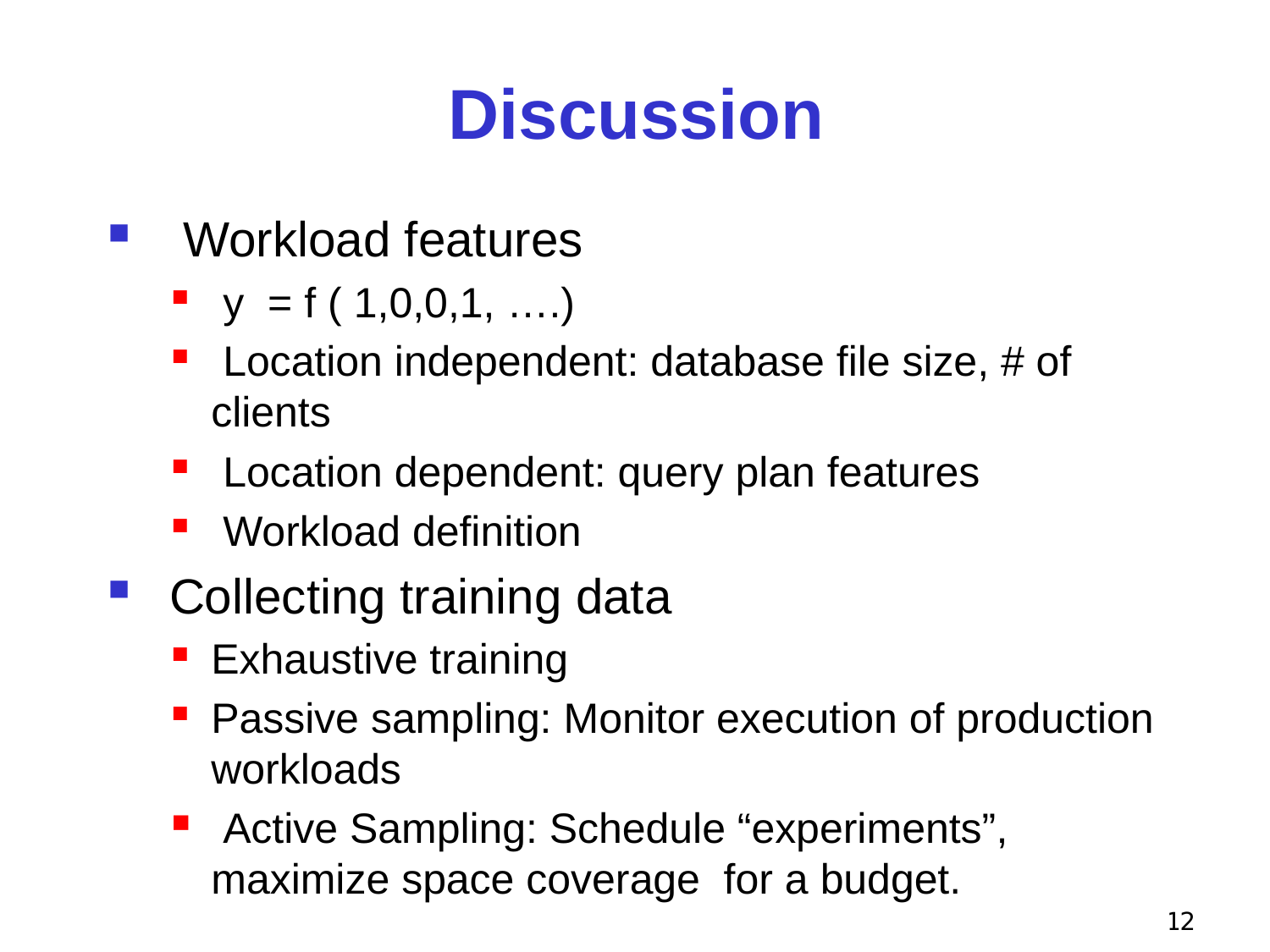

Discussion
  Workload features
 y  = f ( 1,0,0,1, ….)
 Location independent: database file size, # of clients
 Location dependent: query plan features
 Workload definition
 Collecting training data
Exhaustive training
Passive sampling: Monitor execution of production workloads
 Active Sampling: Schedule “experiments”, maximize space coverage  for a budget.

12